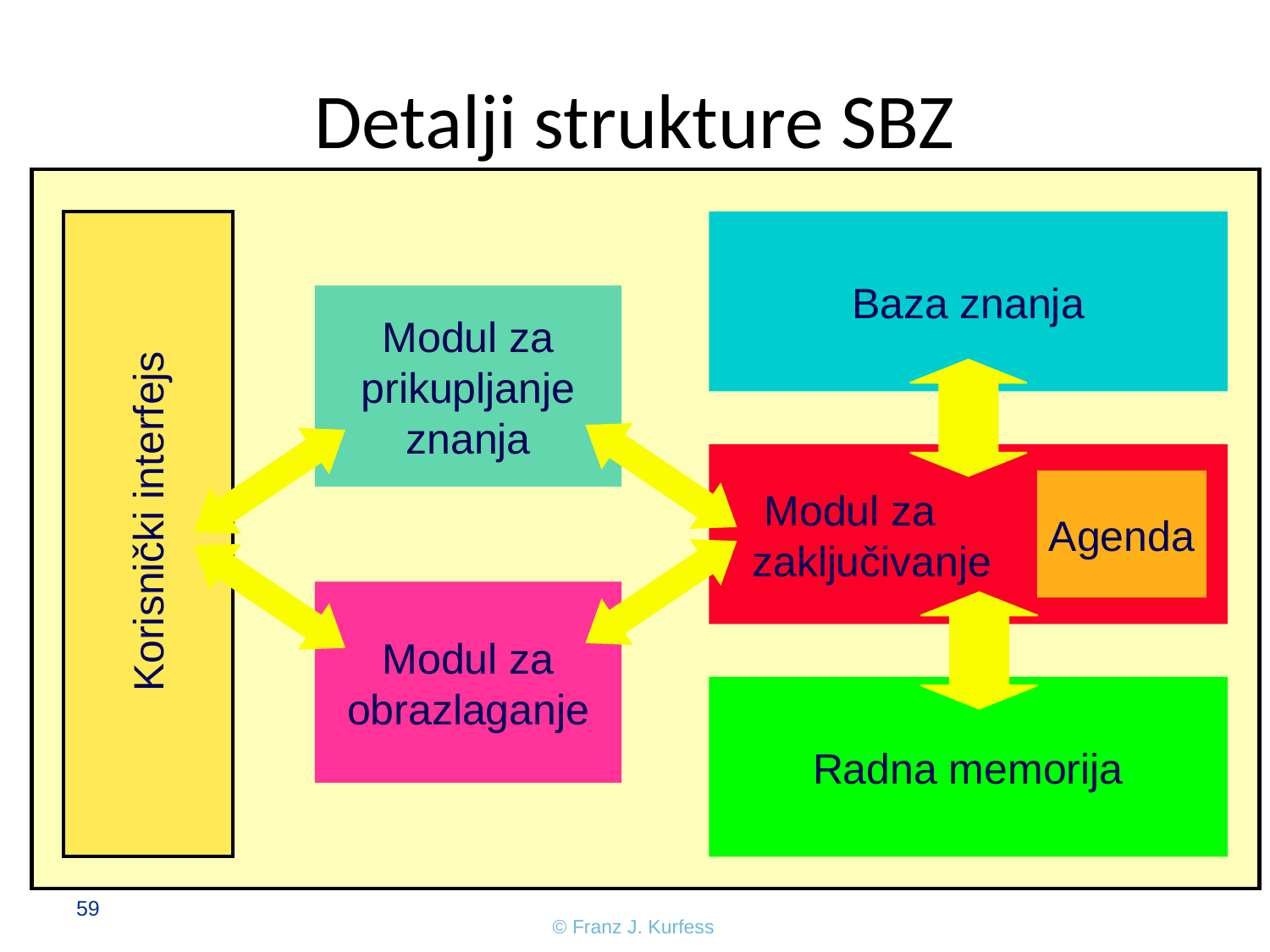

# Detalji strukture SBZ

Baza znanja

Modul za prikupljanje znanja

Modul za obrazlaganje

 Modul za
zaključivanje

Korisnički interfejs

Agenda

Radna memorija
59
© Franz J. Kurfess